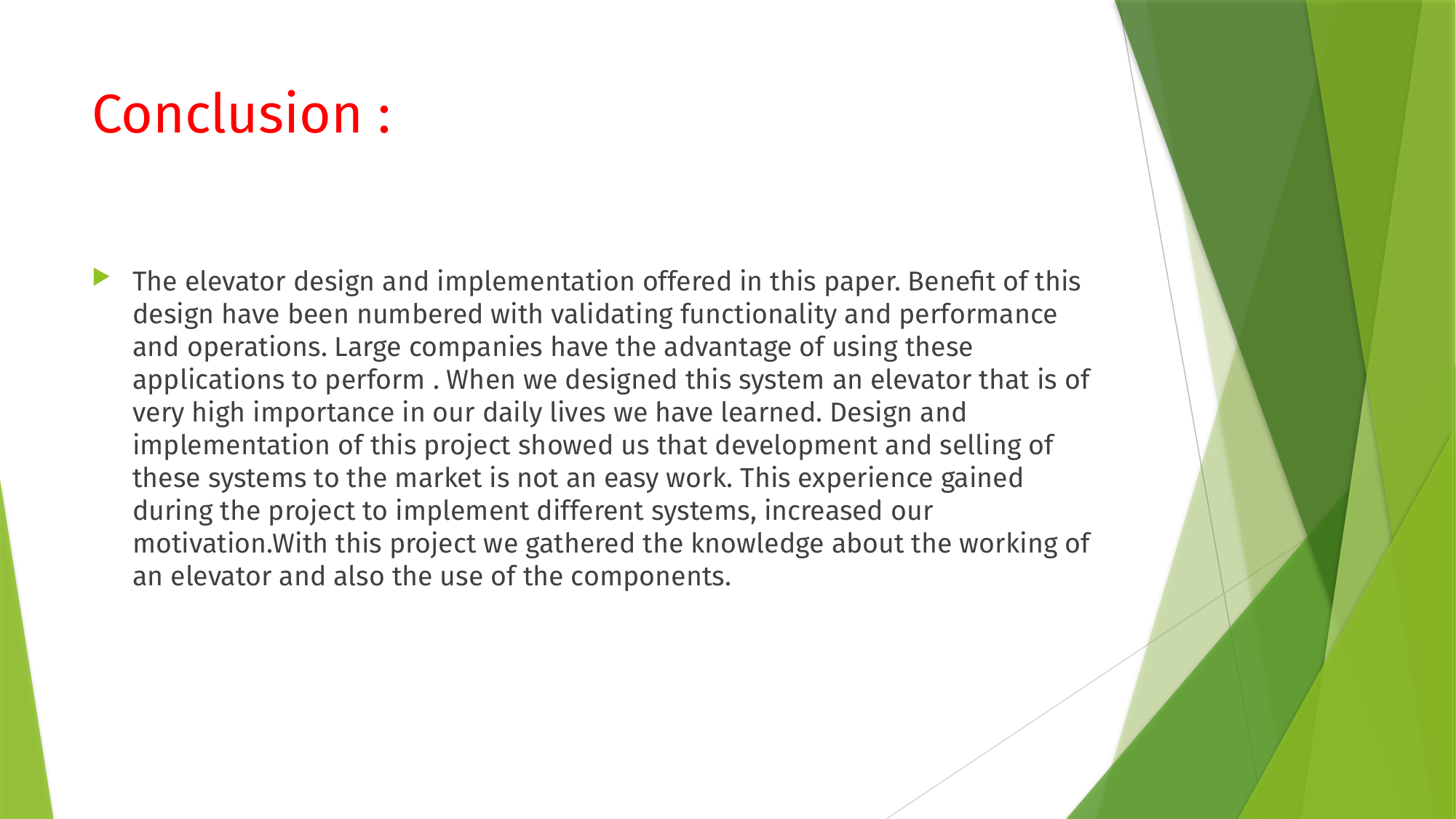

# Conclusion :
The elevator design and implementation offered in this paper. Benefit of this design have been numbered with validating functionality and performance and operations. Large companies have the advantage of using these applications to perform . When we designed this system an elevator that is of very high importance in our daily lives we have learned. Design and implementation of this project showed us that development and selling of these systems to the market is not an easy work. This experience gained during the project to implement different systems, increased our motivation.With this project we gathered the knowledge about the working of an elevator and also the use of the components.